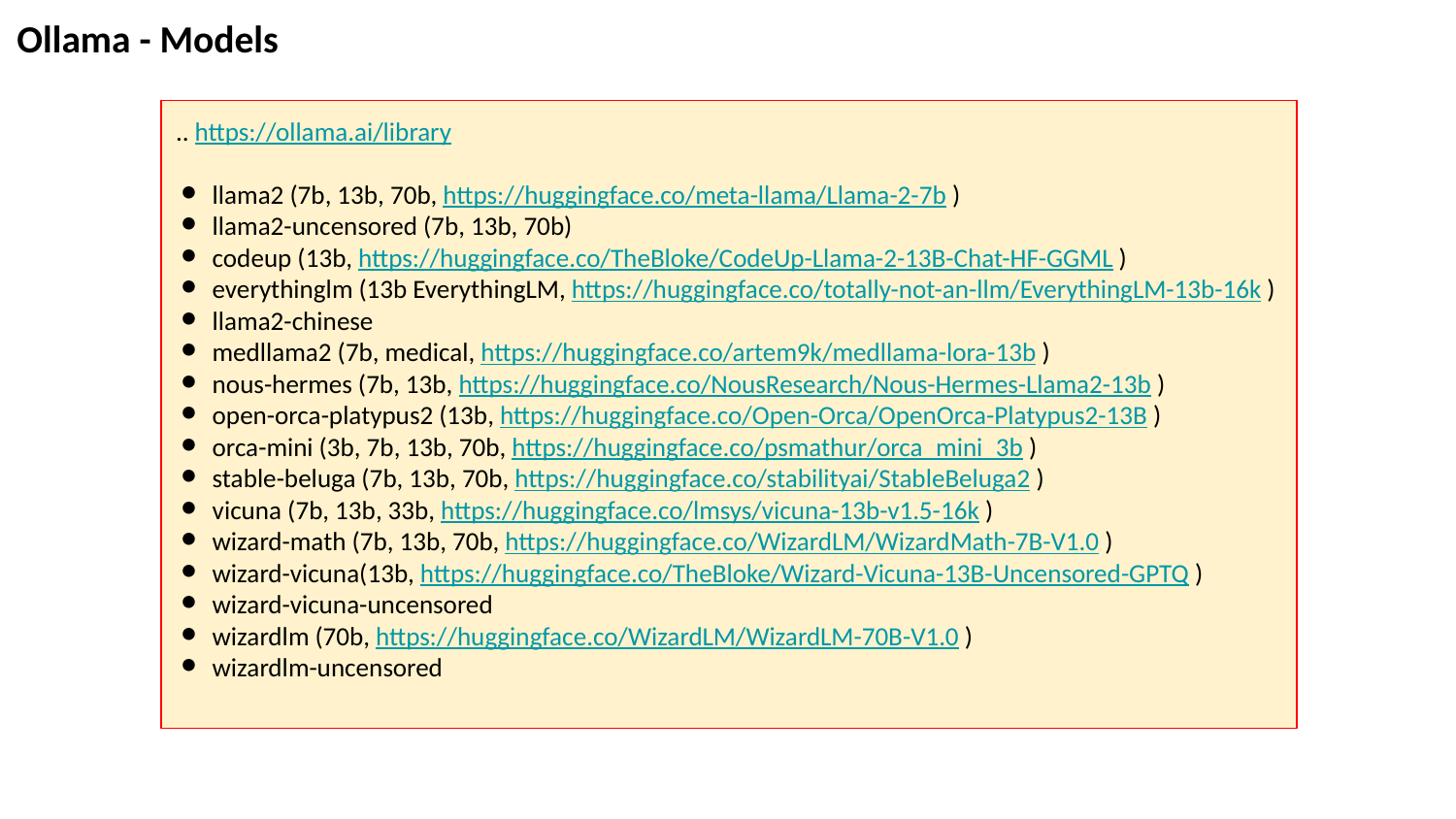

Ollama - Models
.. https://ollama.ai/library

llama2 (7b, 13b, 70b, https://huggingface.co/meta-llama/Llama-2-7b )
llama2-uncensored (7b, 13b, 70b)
codeup (13b, https://huggingface.co/TheBloke/CodeUp-Llama-2-13B-Chat-HF-GGML )
everythinglm (13b EverythingLM, https://huggingface.co/totally-not-an-llm/EverythingLM-13b-16k )
llama2-chinese
medllama2 (7b, medical, https://huggingface.co/artem9k/medllama-lora-13b )
nous-hermes (7b, 13b, https://huggingface.co/NousResearch/Nous-Hermes-Llama2-13b )
open-orca-platypus2 (13b, https://huggingface.co/Open-Orca/OpenOrca-Platypus2-13B )
orca-mini (3b, 7b, 13b, 70b, https://huggingface.co/psmathur/orca_mini_3b )
stable-beluga (7b, 13b, 70b, https://huggingface.co/stabilityai/StableBeluga2 )
vicuna (7b, 13b, 33b, https://huggingface.co/lmsys/vicuna-13b-v1.5-16k )
wizard-math (7b, 13b, 70b, https://huggingface.co/WizardLM/WizardMath-7B-V1.0 )
wizard-vicuna(13b, https://huggingface.co/TheBloke/Wizard-Vicuna-13B-Uncensored-GPTQ )
wizard-vicuna-uncensored
wizardlm (70b, https://huggingface.co/WizardLM/WizardLM-70B-V1.0 )
wizardlm-uncensored